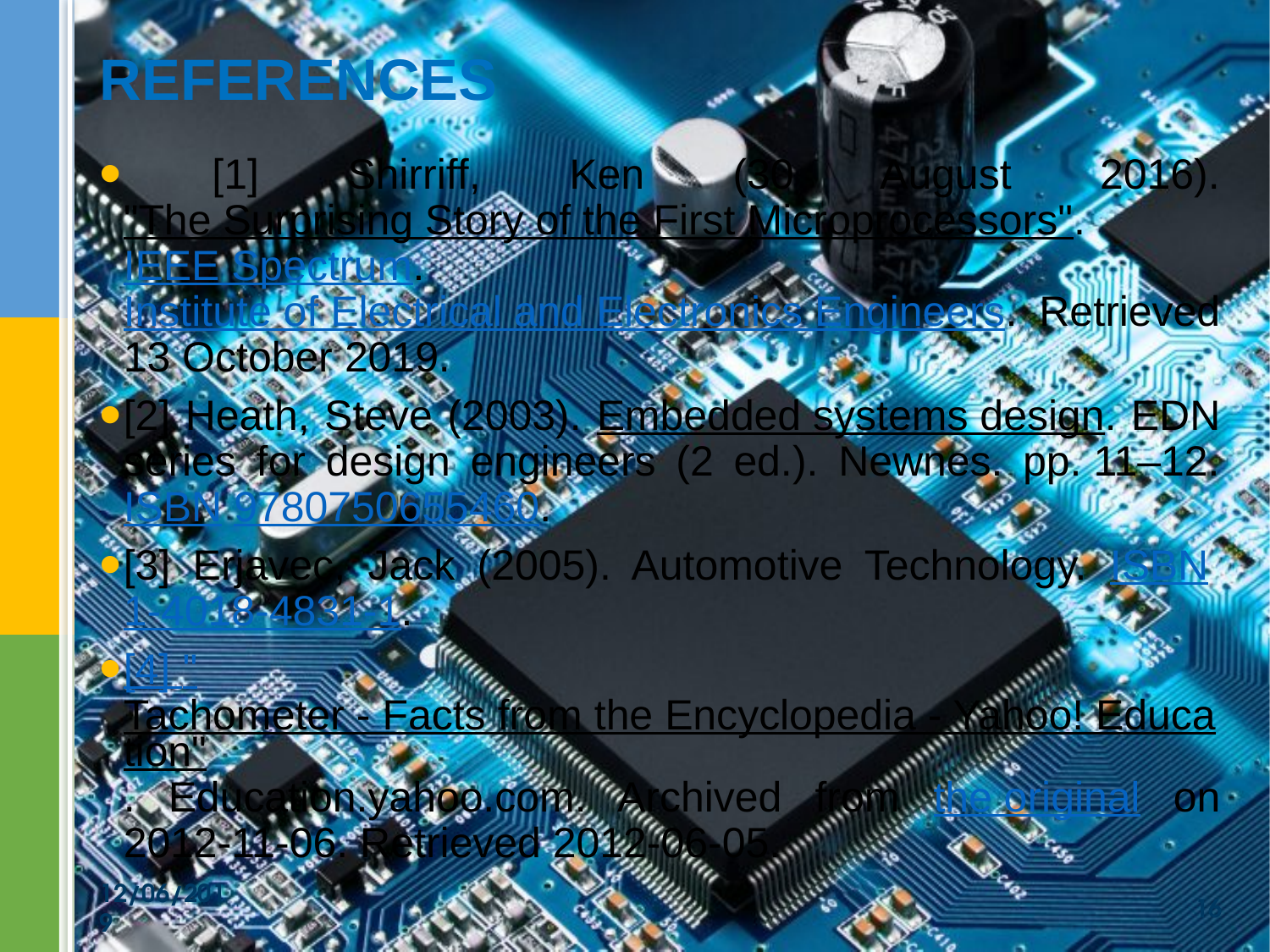

REFERENCES
 [1] Shirriff, Ken (30 August 2016). "The Surprising Story of the First Microprocessors". IEEE Spectrum. Institute of Electrical and Electronics Engineers. Retrieved 13 October 2019.
[2] Heath, Steve (2003). Embedded systems design. EDN series for design engineers (2 ed.). Newnes. pp. 11–12. ISBN 9780750655460.
[3] Erjavec, Jack (2005). Automotive Technology. ISBN 1-4018-4831-1.
[4] "Tachometer - Facts from the Encyclopedia - Yahoo! Education". Education.yahoo.com. Archived from the original on 2012-11-06. Retrieved 2012-06-05.
12/06/2019

16